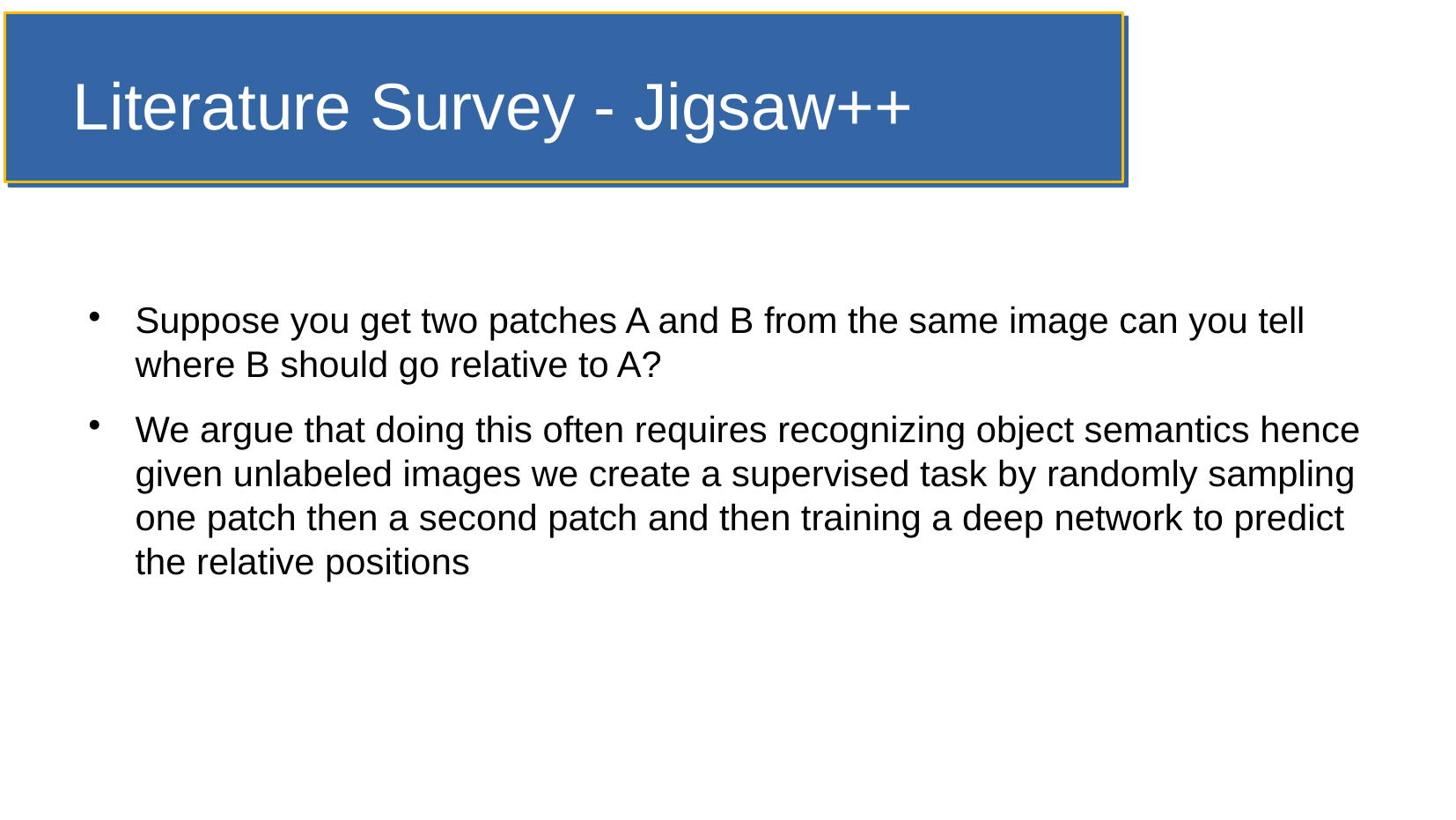

Literature Survey - Jigsaw++
Suppose you get two patches A and B from the same image can you tell where B should go relative to A?
We argue that doing this often requires recognizing object semantics hence given unlabeled images we create a supervised task by randomly sampling one patch then a second patch and then training a deep network to predict the relative positions